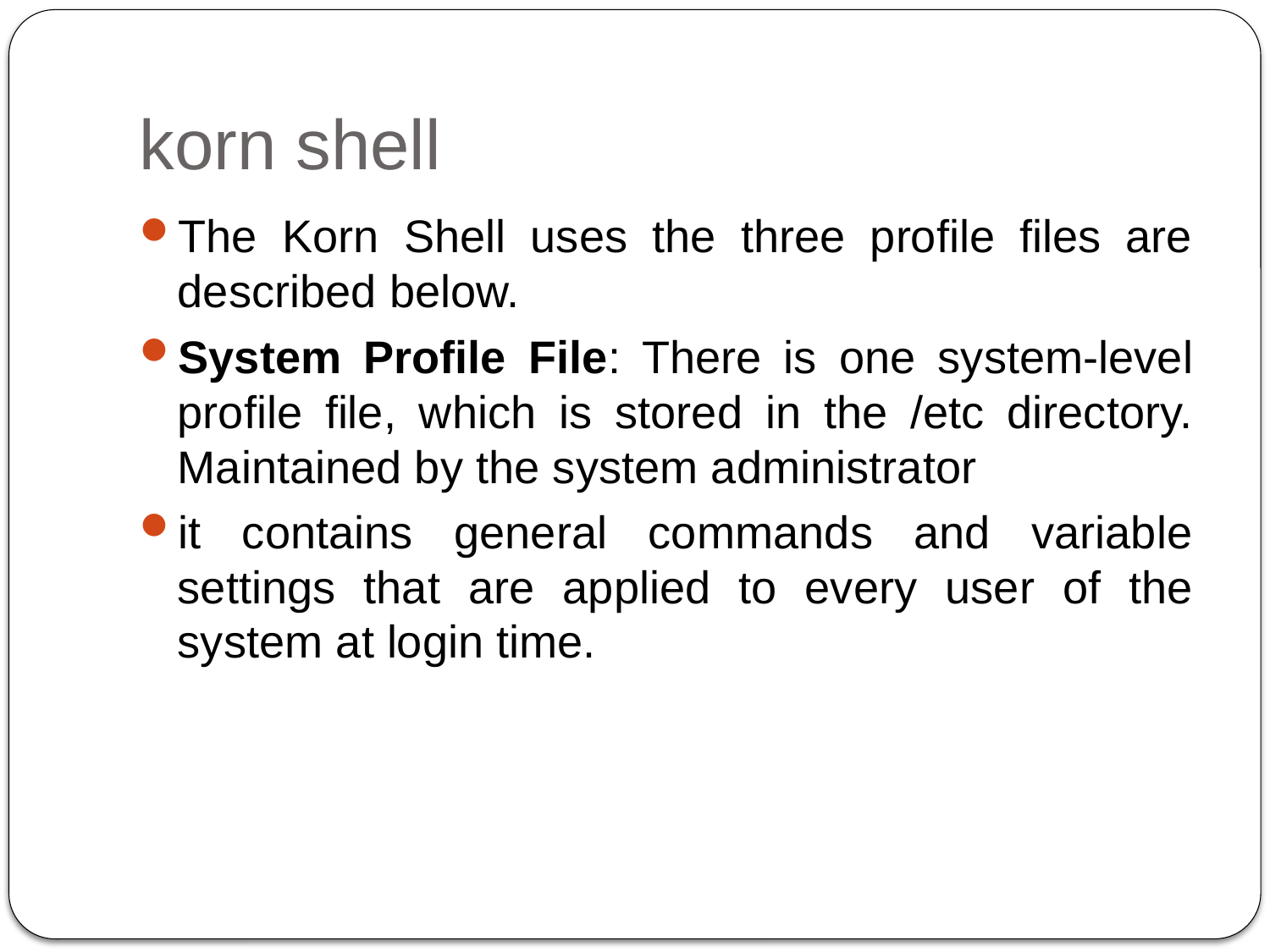

# korn shell
The Korn Shell uses the three profile files are described below.
System Profile File: There is one system-level profile file, which is stored in the /etc directory. Maintained by the system administrator
it contains general commands and variable settings that are applied to every user of the system at login time.